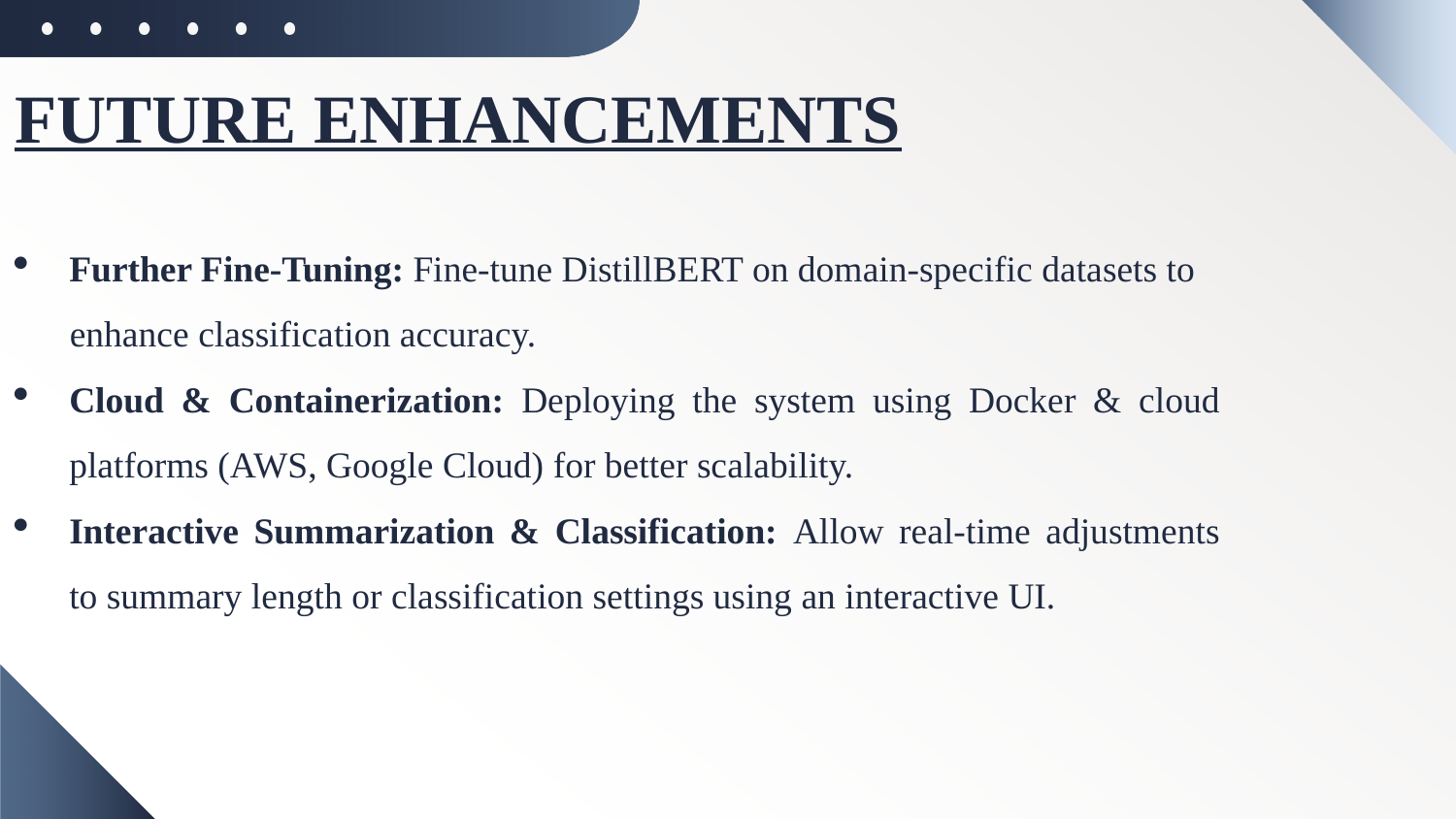

# FUTURE ENHANCEMENTS
Further Fine-Tuning: Fine-tune DistillBERT on domain-specific datasets to
      enhance classification accuracy.
Cloud & Containerization: Deploying the system using Docker & cloud platforms (AWS, Google Cloud) for better scalability.
Interactive Summarization & Classification: Allow real-time adjustments to summary length or classification settings using an interactive UI.